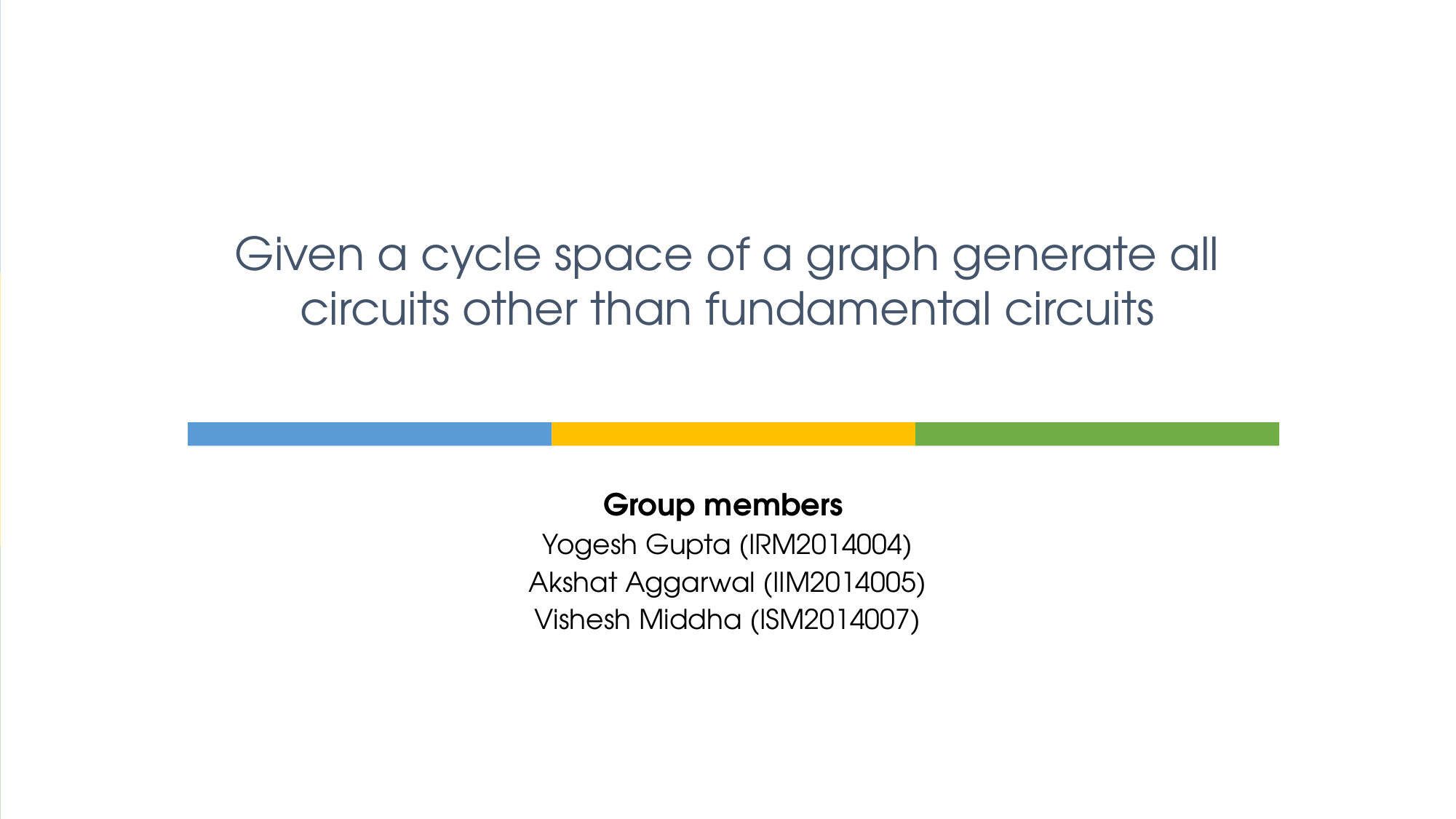

# Given a cycle space of a graph generate all
circuits other than fundamental circuits

Group members
Yogesh Gupta (IRM2014004)
Akshat Aggarwal (IIM2014005)
Vishesh Middha (ISM2014007)